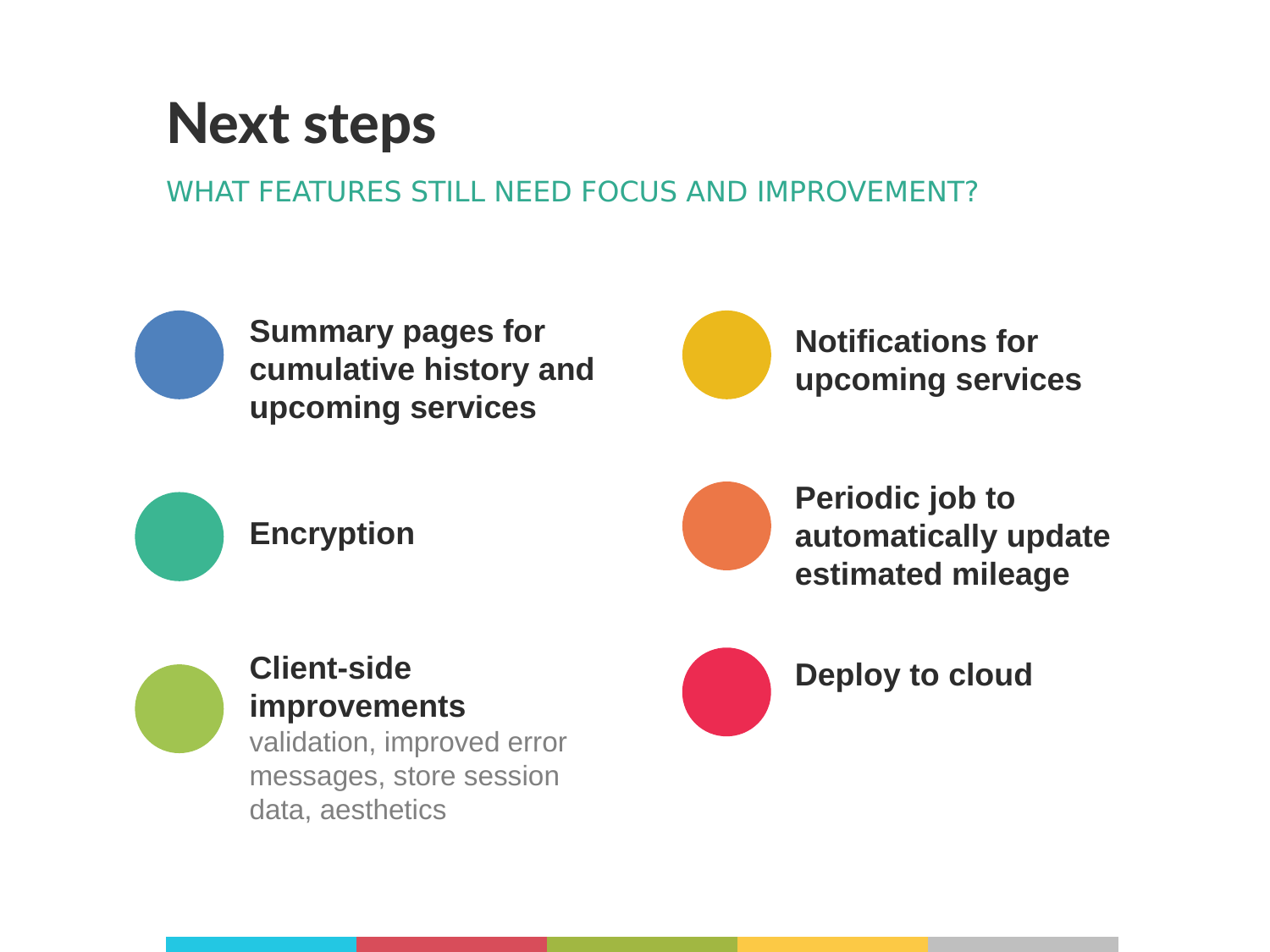

Next steps
WHAT FEATURES STILL NEED FOCUS AND IMPROVEMENT?

Summary pages for cumulative history and upcoming services
Notifications for upcoming services

Periodic job to automatically update estimated mileage

Encryption

Client-side improvements validation, improved error messages, store session data, aesthetics

Deploy to cloud